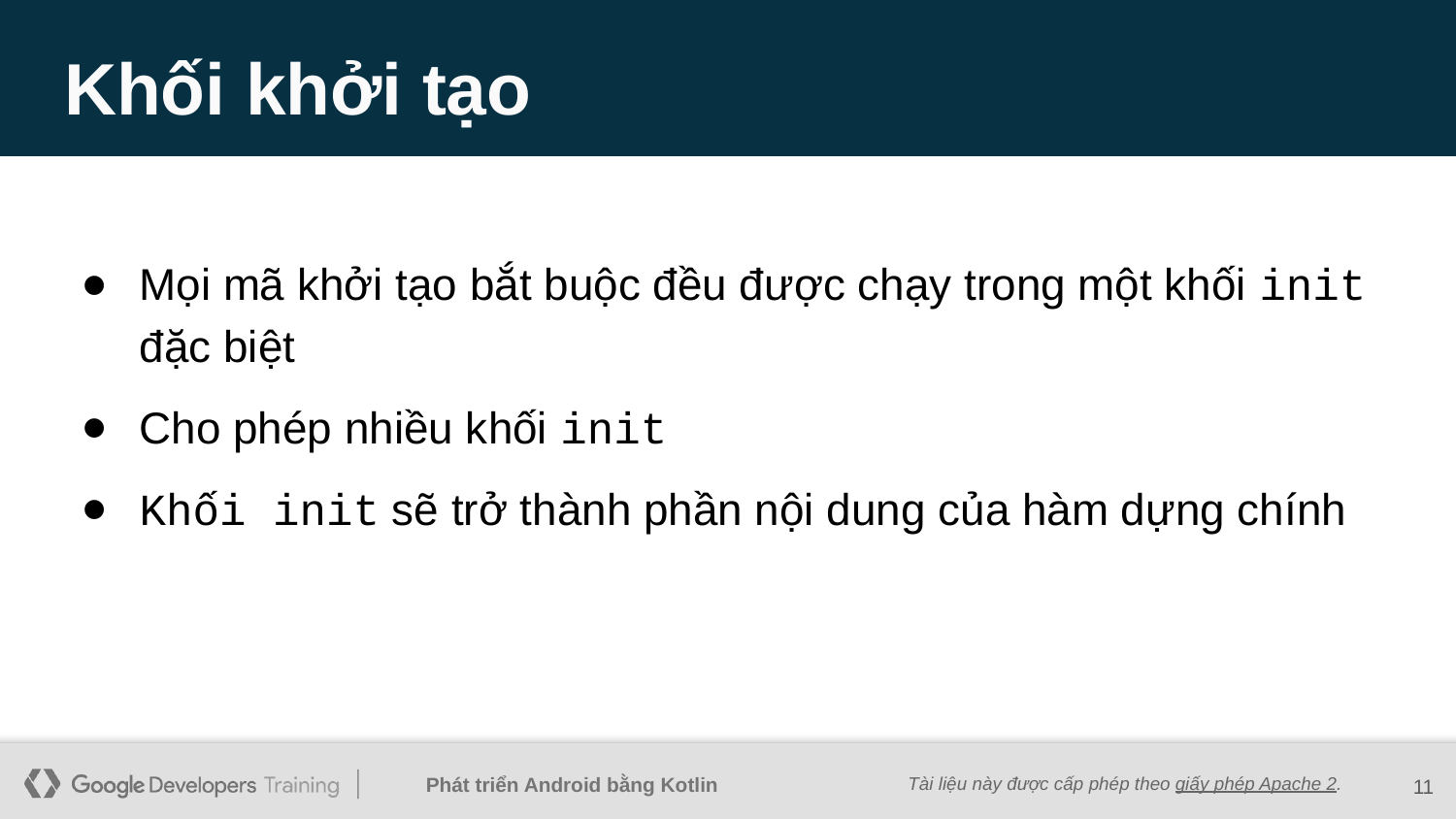

# Khối khởi tạo
Mọi mã khởi tạo bắt buộc đều được chạy trong một khối init đặc biệt
Cho phép nhiều khối init
Khối init sẽ trở thành phần nội dung của hàm dựng chính
11